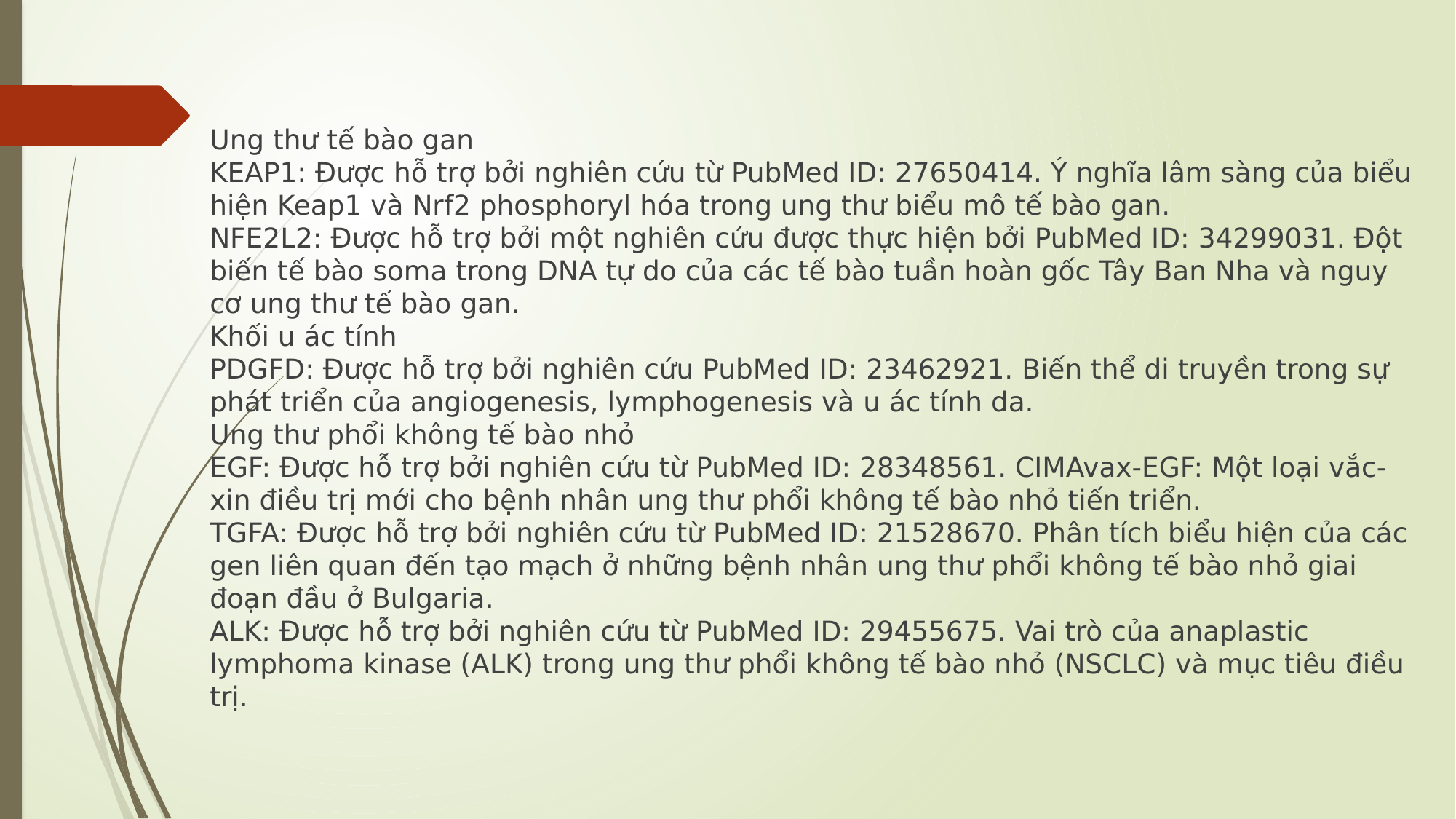

Ung thư tế bào gan
KEAP1: Được hỗ trợ bởi nghiên cứu từ PubMed ID: 27650414. Ý nghĩa lâm sàng của biểu hiện Keap1 và Nrf2 phosphoryl hóa trong ung thư biểu mô tế bào gan.
NFE2L2: Được hỗ trợ bởi một nghiên cứu được thực hiện bởi PubMed ID: 34299031. Đột biến tế bào soma trong DNA tự do của các tế bào tuần hoàn gốc Tây Ban Nha và nguy cơ ung thư tế bào gan.
Khối u ác tính
PDGFD: Được hỗ trợ bởi nghiên cứu PubMed ID: 23462921. Biến thể di truyền trong sự phát triển của angiogenesis, lymphogenesis và u ác tính da.
Ung thư phổi không tế bào nhỏ
EGF: Được hỗ trợ bởi nghiên cứu từ PubMed ID: 28348561. CIMAvax-EGF: Một loại vắc-xin điều trị mới cho bệnh nhân ung thư phổi không tế bào nhỏ tiến triển.
TGFA: Được hỗ trợ bởi nghiên cứu từ PubMed ID: 21528670. Phân tích biểu hiện của các gen liên quan đến tạo mạch ở những bệnh nhân ung thư phổi không tế bào nhỏ giai đoạn đầu ở Bulgaria.
ALK: Được hỗ trợ bởi nghiên cứu từ PubMed ID: 29455675. Vai trò của anaplastic lymphoma kinase (ALK) trong ung thư phổi không tế bào nhỏ (NSCLC) và mục tiêu điều trị.